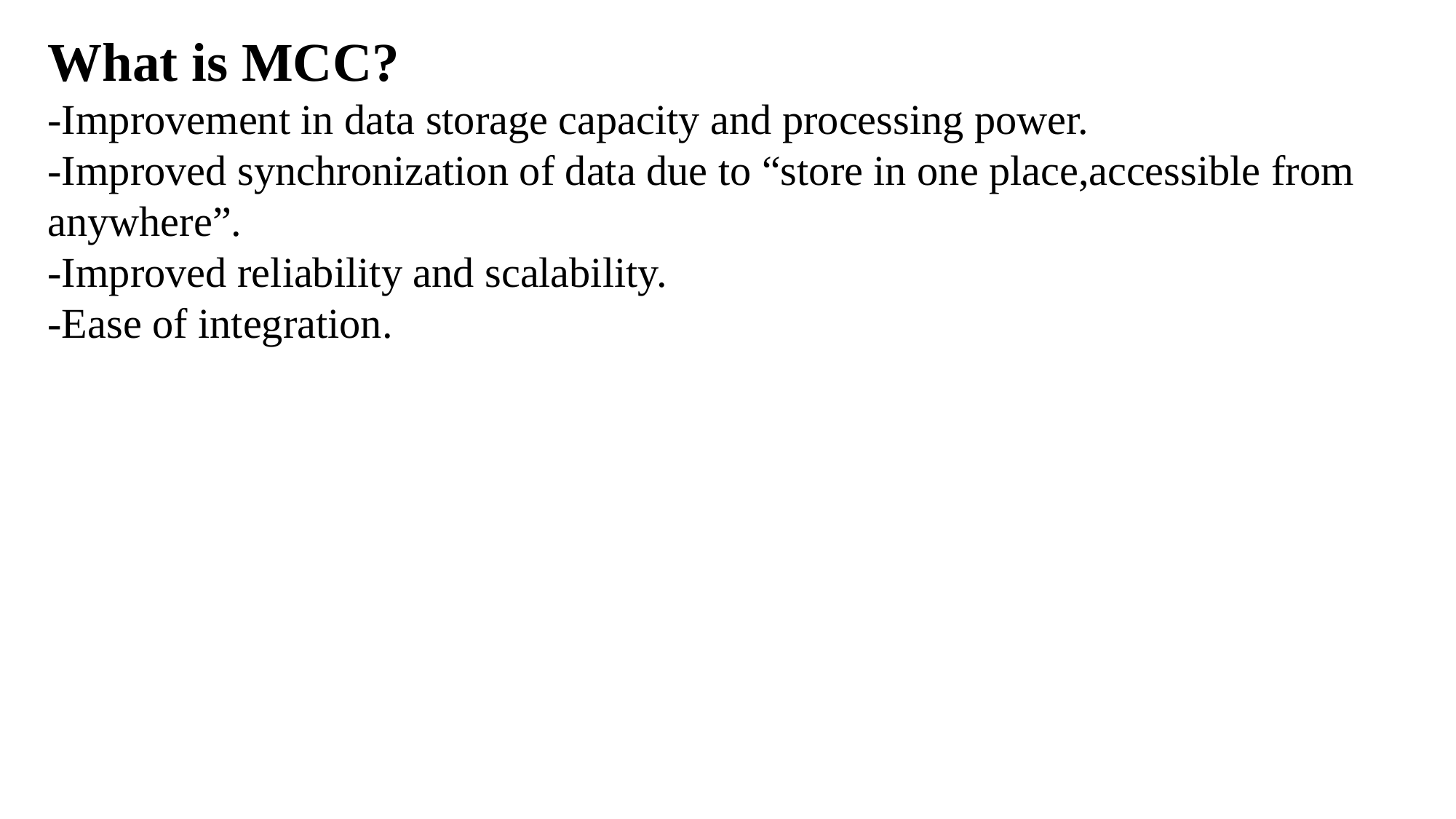

What is MCC?
-Improvement in data storage capacity and processing power.
-Improved synchronization of data due to “store in one place,accessible from anywhere”.
-Improved reliability and scalability.
-Ease of integration.